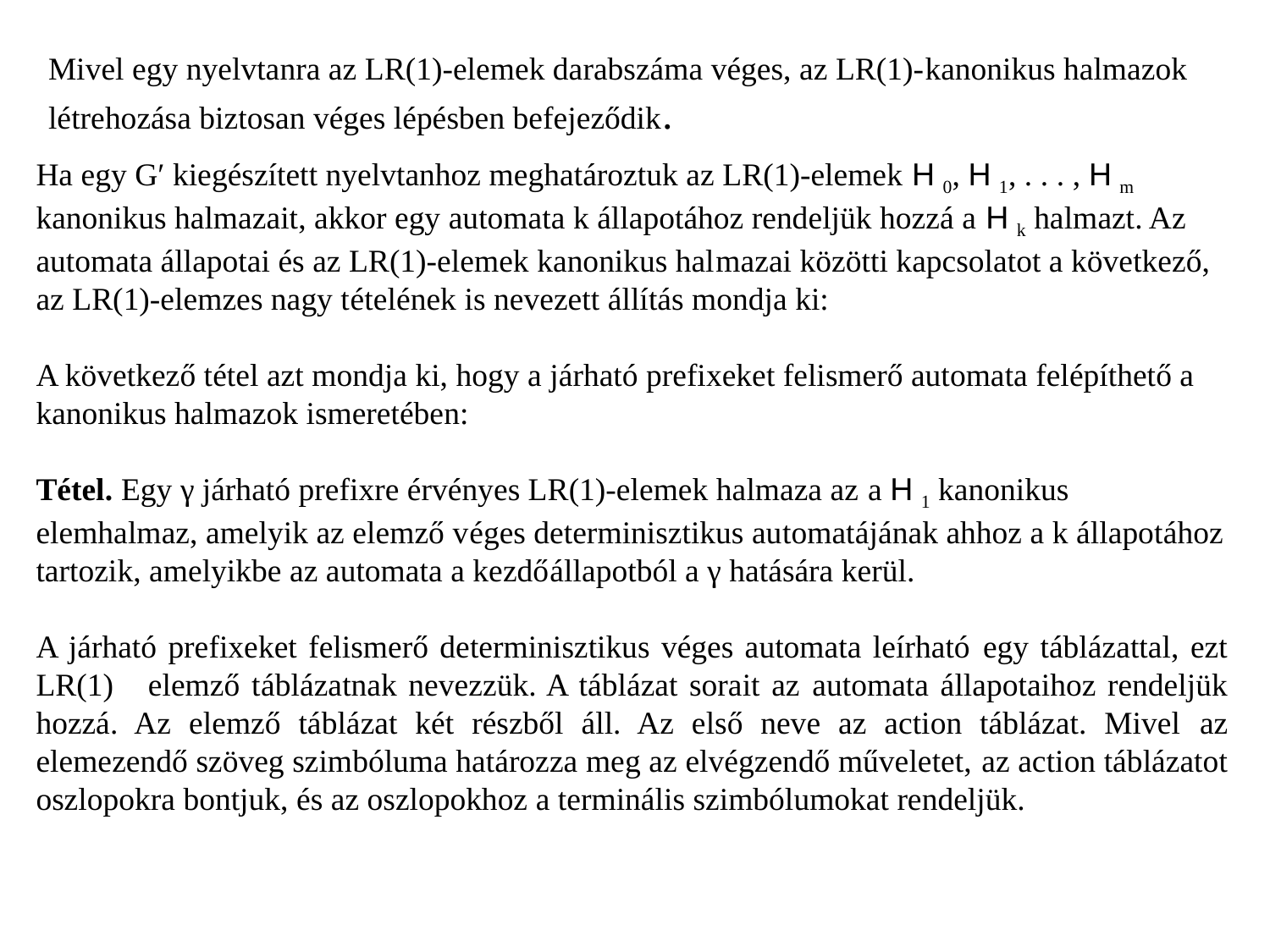

Mivel egy nyelvtanra az LR(1)-elemek darabszáma véges, az LR(1)-kanonikus halmazok
létrehozása biztosan véges lépésben befejeződik.
Ha egy G′ kiegészített nyelvtanhoz meghatároztuk az LR(1)-elemek H 0, H 1, . . . , H m
kanonikus halmazait, akkor egy automata k állapotához rendeljük hozzá a H k halmazt. Az automata állapotai és az LR(1)-elemek kanonikus halmazai közötti kapcsolatot a következő, az LR(1)-elemzes nagy tételének is nevezett állítás mondja ki:

A következő tétel azt mondja ki, hogy a járható prefixeket felismerő automata felépíthető a kanonikus halmazok ismeretében:

Tétel. Egy γ járható prefixre érvényes LR(1)-elemek halmaza az a H 1 kanonikus elemhalmaz, amelyik az elemző véges determinisztikus automatájának ahhoz a k állapotához tartozik, amelyikbe az automata a kezdőállapotból a γ hatására kerül.

A járható prefixeket felismerő determinisztikus véges automata leírható egy táblázattal, ezt LR(1)   elemző táblázatnak nevezzük. A táblázat sorait az automata állapotaihoz rendeljük hozzá. Az elemző táblázat két részből áll. Az első neve az action táblázat. Mivel az elemezendő szöveg szimbóluma határozza meg az elvégzendő műveletet, az action táblázatot oszlopokra bontjuk, és az oszlopokhoz a terminális szimbólumokat rendeljük.